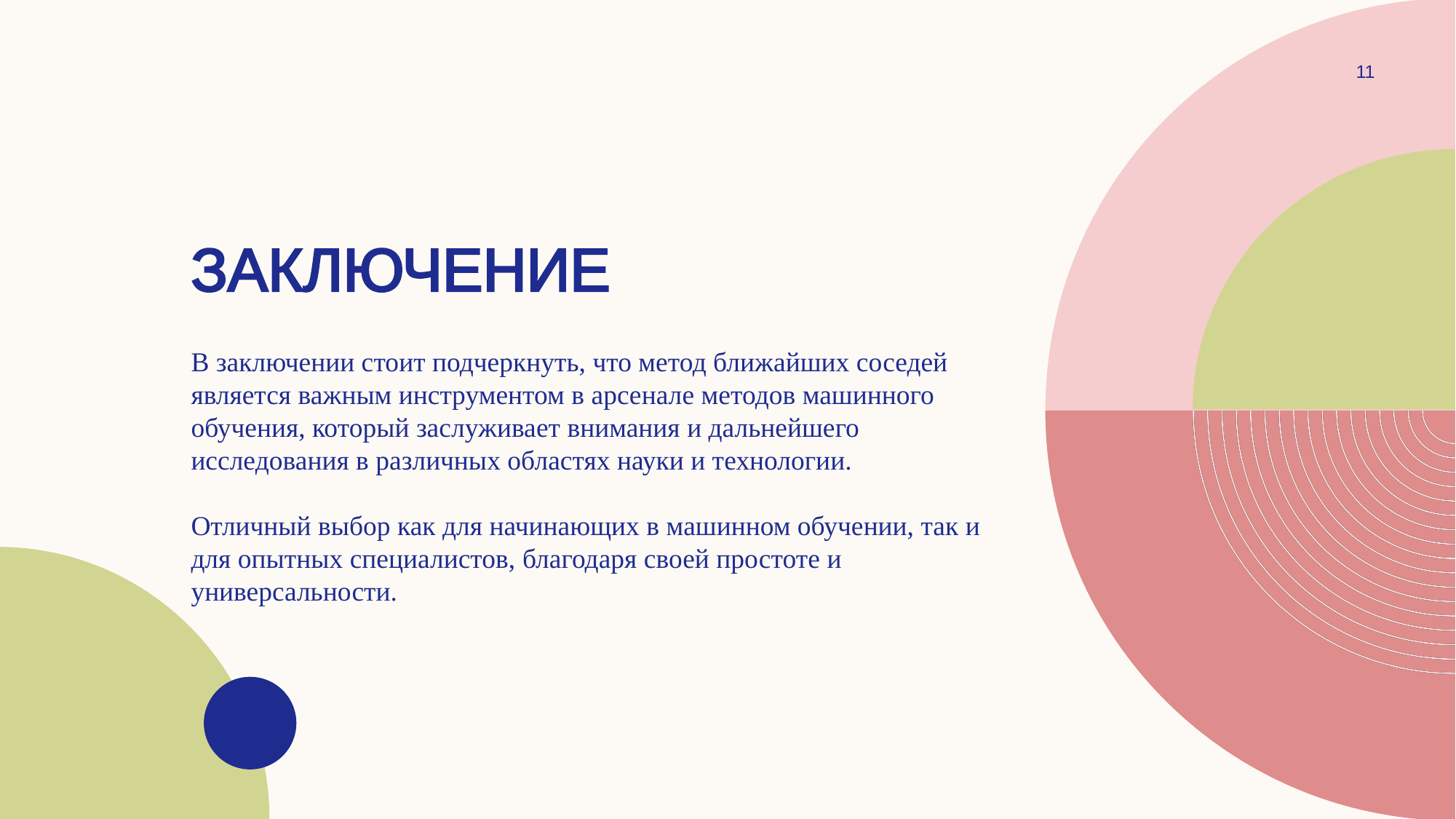

11
# Заключение
В заключении стоит подчеркнуть, что метод ближайших соседей является важным инструментом в арсенале методов машинного обучения, который заслуживает внимания и дальнейшего исследования в различных областях науки и технологии.
Отличный выбор как для начинающих в машинном обучении, так и для опытных специалистов, благодаря своей простоте и универсальности.